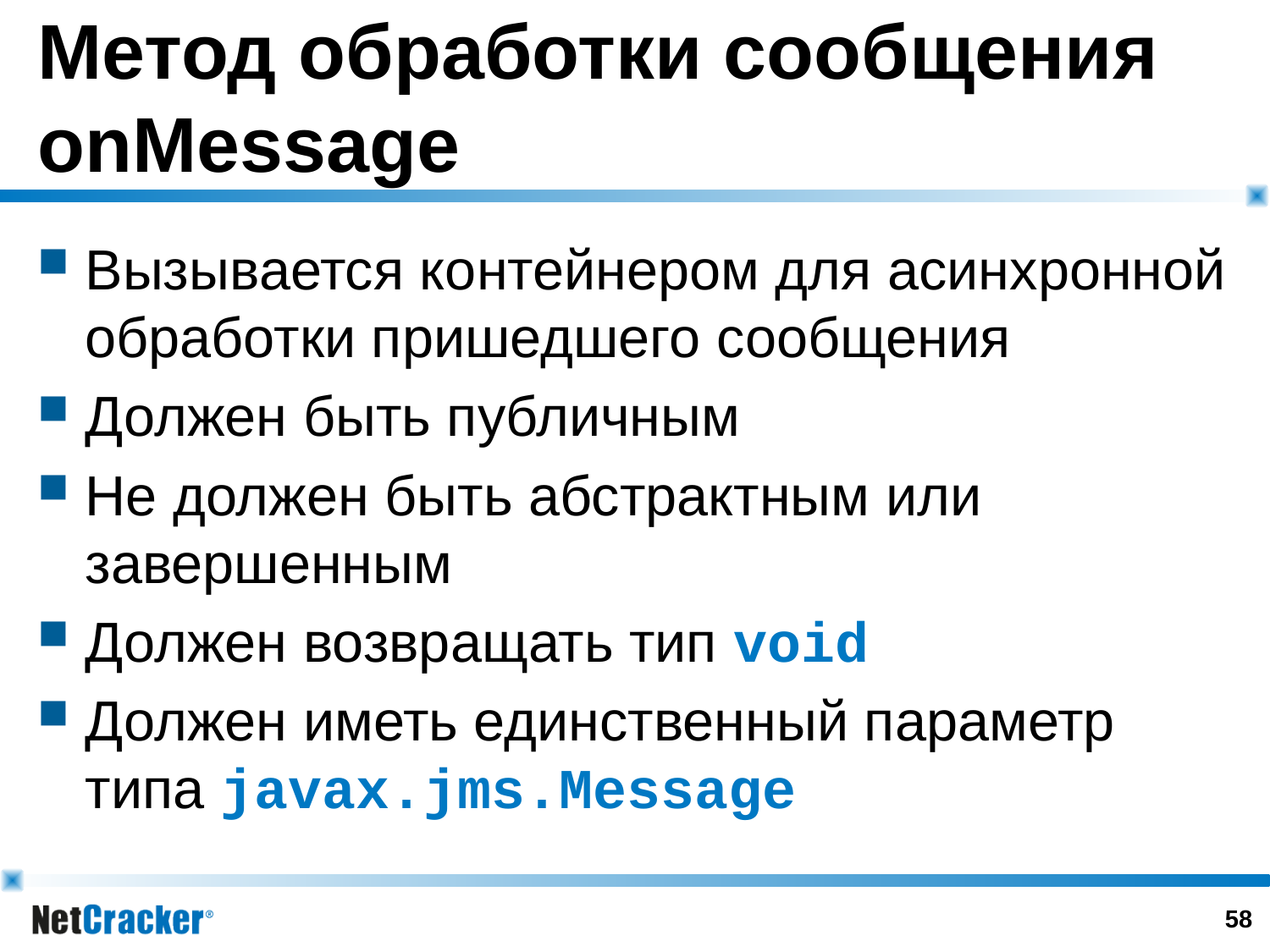

# Метод обработки сообщения onMessage
Вызывается контейнером для асинхронной обработки пришедшего сообщения
Должен быть публичным
Не должен быть абстрактным или завершенным
Должен возвращать тип void
Должен иметь единственный параметр типа javax.jms.Message
58